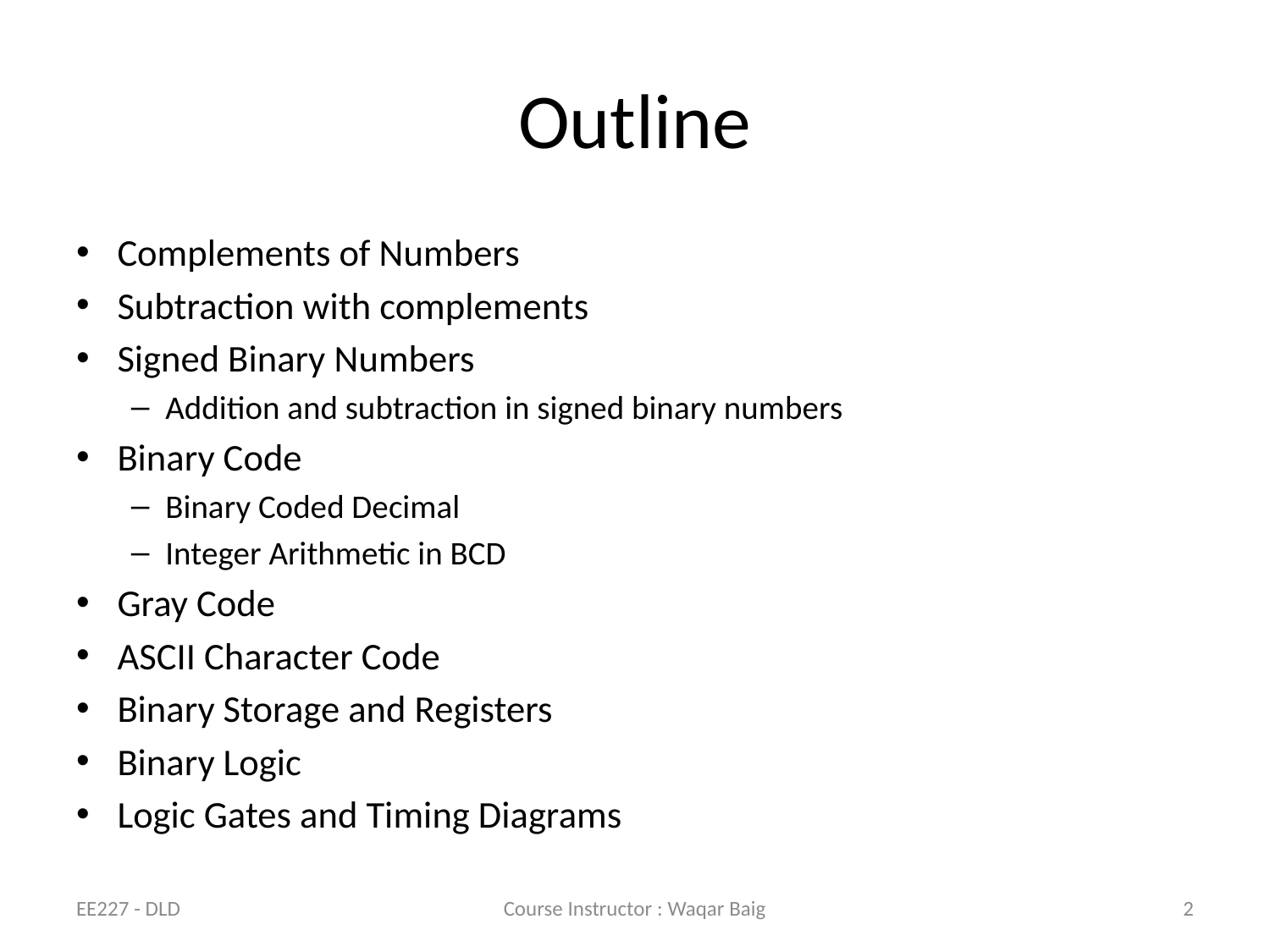

# Outline
Complements of Numbers
Subtraction with complements
Signed Binary Numbers
Addition and subtraction in signed binary numbers
Binary Code
Binary Coded Decimal
Integer Arithmetic in BCD
Gray Code
ASCII Character Code
Binary Storage and Registers
Binary Logic
Logic Gates and Timing Diagrams

EE227 - DLD
Course Instructor : Waqar Baig
2